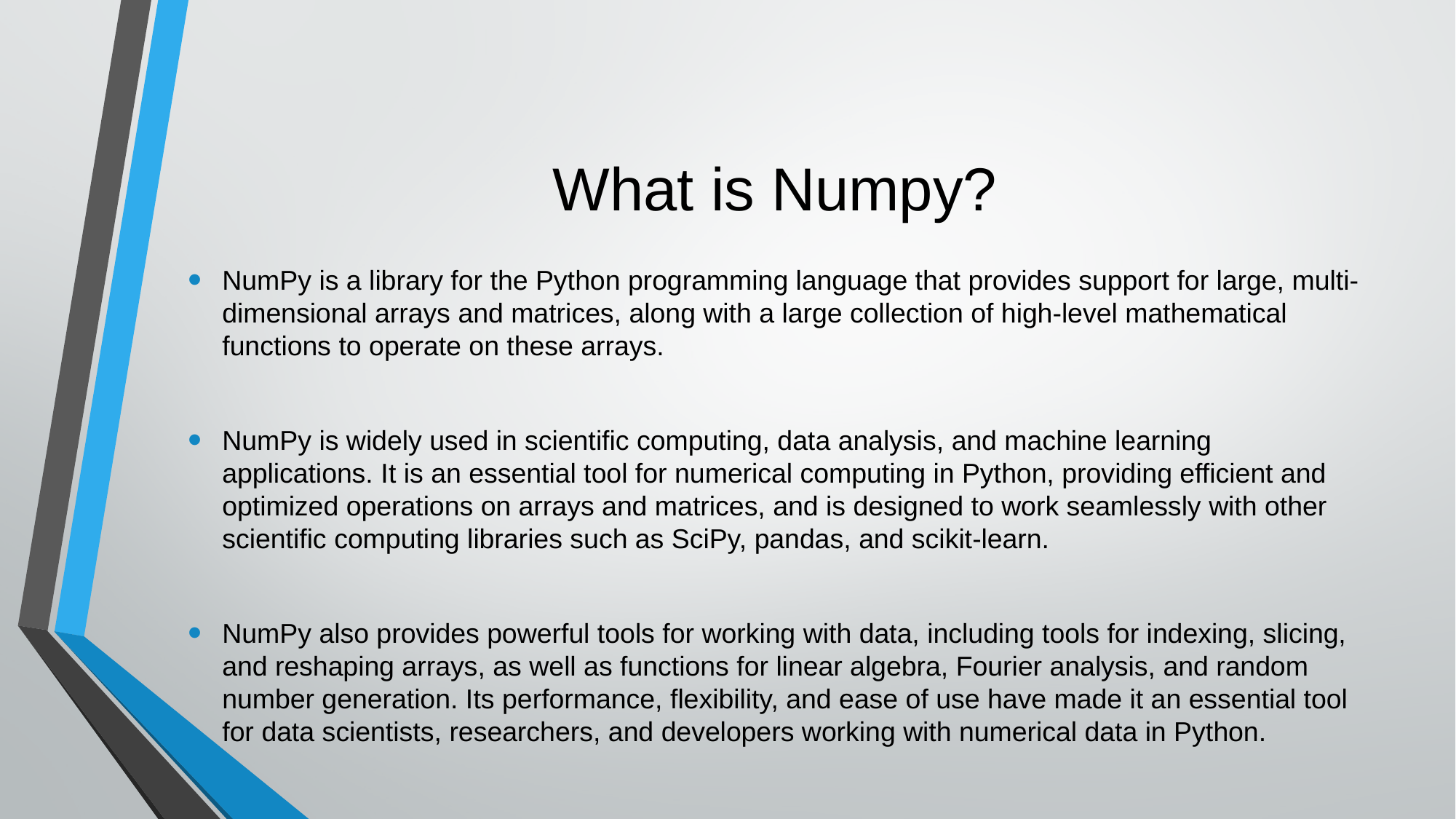

# What is Numpy?
NumPy is a library for the Python programming language that provides support for large, multi-dimensional arrays and matrices, along with a large collection of high-level mathematical functions to operate on these arrays.

NumPy is widely used in scientific computing, data analysis, and machine learning applications. It is an essential tool for numerical computing in Python, providing efficient and optimized operations on arrays and matrices, and is designed to work seamlessly with other scientific computing libraries such as SciPy, pandas, and scikit-learn.

NumPy also provides powerful tools for working with data, including tools for indexing, slicing, and reshaping arrays, as well as functions for linear algebra, Fourier analysis, and random number generation. Its performance, flexibility, and ease of use have made it an essential tool for data scientists, researchers, and developers working with numerical data in Python.